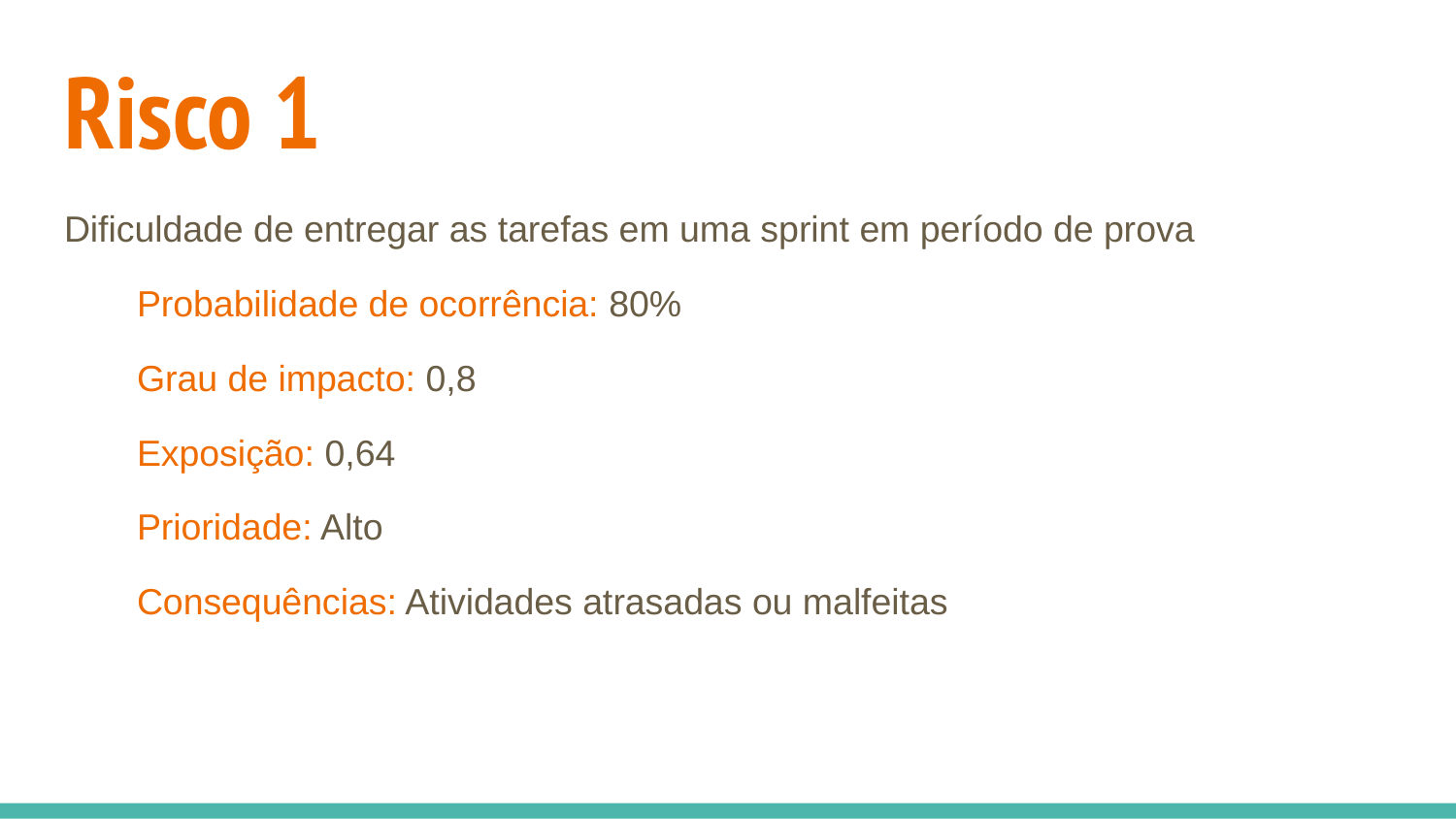

# Risco 1
Dificuldade de entregar as tarefas em uma sprint em período de prova
Probabilidade de ocorrência: 80%
Grau de impacto: 0,8
Exposição: 0,64
Prioridade: Alto
Consequências: Atividades atrasadas ou malfeitas